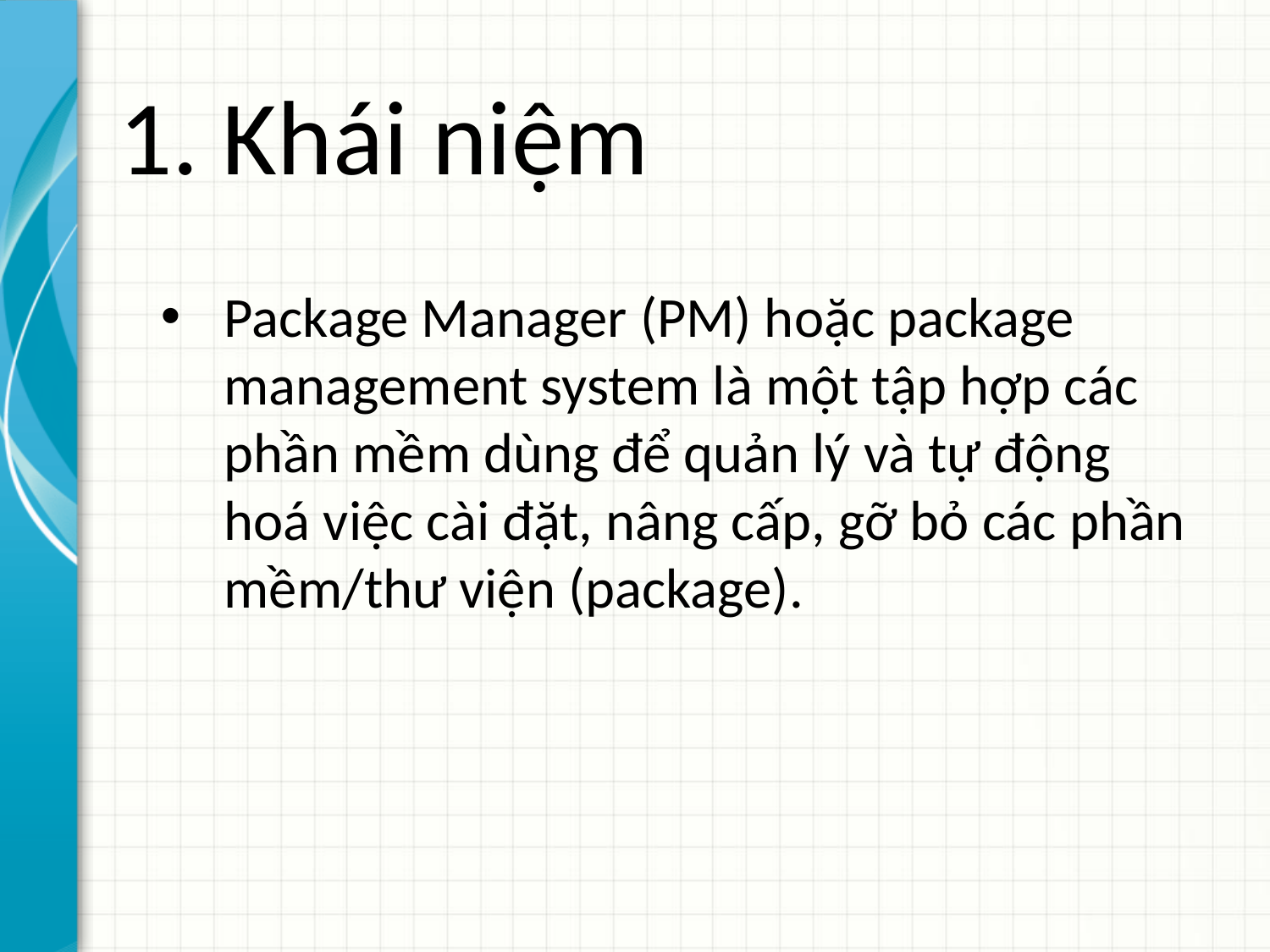

# 1. Khái niệm
Package Manager (PM) hoặc package management system là một tập hợp các phần mềm dùng để quản lý và tự động hoá việc cài đặt, nâng cấp, gỡ bỏ các phần mềm/thư viện (package).